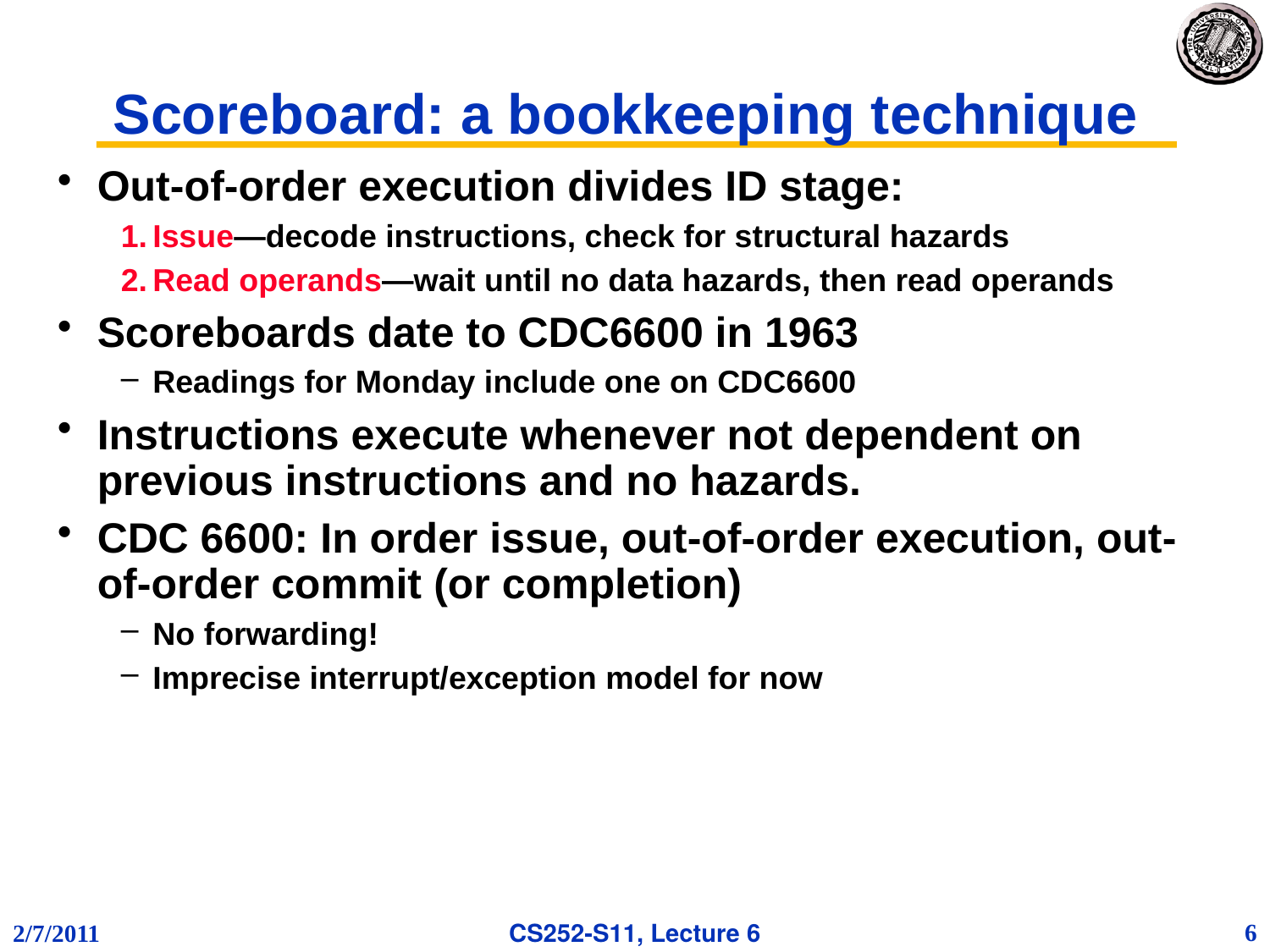

# Scoreboard: a bookkeeping technique
Out-of-order execution divides ID stage:
1.	Issue—decode instructions, check for structural hazards
2.	Read operands—wait until no data hazards, then read operands
Scoreboards date to CDC6600 in 1963
Readings for Monday include one on CDC6600
Instructions execute whenever not dependent on previous instructions and no hazards.
CDC 6600: In order issue, out-of-order execution, out-of-order commit (or completion)
No forwarding!
Imprecise interrupt/exception model for now
6
2/7/2011
CS252-S11, Lecture 6